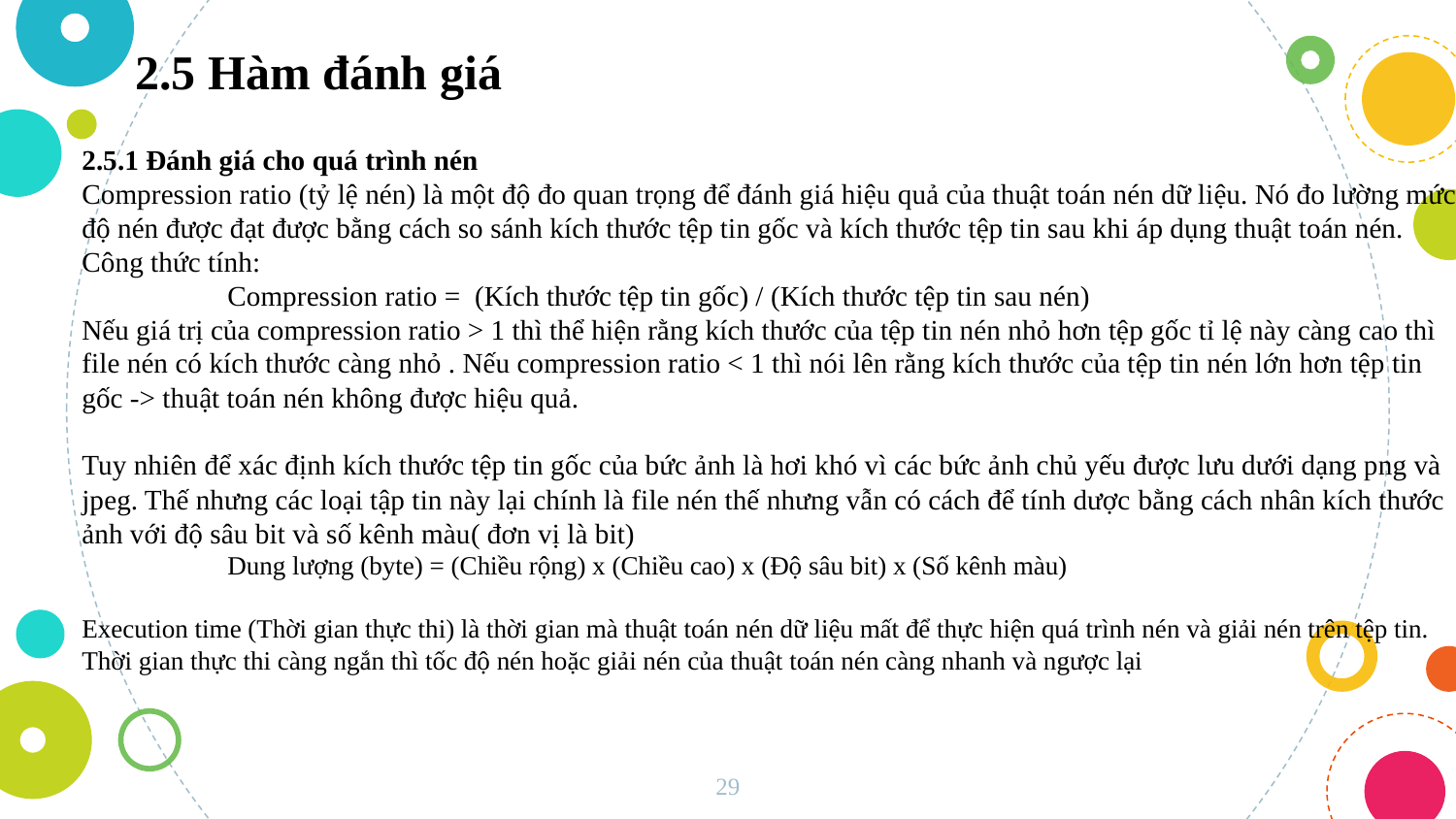

2.5 Hàm đánh giá
2.5.1 Đánh giá cho quá trình nén
Compression ratio (tỷ lệ nén) là một độ đo quan trọng để đánh giá hiệu quả của thuật toán nén dữ liệu. Nó đo lường mức độ nén được đạt được bằng cách so sánh kích thước tệp tin gốc và kích thước tệp tin sau khi áp dụng thuật toán nén.
Công thức tính:
	Compression ratio =  (Kích thước tệp tin gốc) / (Kích thước tệp tin sau nén)
Nếu giá trị của compression ratio > 1 thì thể hiện rằng kích thước của tệp tin nén nhỏ hơn tệp gốc tỉ lệ này càng cao thì file nén có kích thước càng nhỏ . Nếu compression ratio < 1 thì nói lên rằng kích thước của tệp tin nén lớn hơn tệp tin gốc -> thuật toán nén không được hiệu quả.

Tuy nhiên để xác định kích thước tệp tin gốc của bức ảnh là hơi khó vì các bức ảnh chủ yếu được lưu dưới dạng png và jpeg. Thế nhưng các loại tập tin này lại chính là file nén thế nhưng vẫn có cách để tính dược bằng cách nhân kích thước ảnh với độ sâu bit và số kênh màu( đơn vị là bit)
	Dung lượng (byte) = (Chiều rộng) x (Chiều cao) x (Độ sâu bit) x (Số kênh màu)

Execution time (Thời gian thực thi) là thời gian mà thuật toán nén dữ liệu mất để thực hiện quá trình nén và giải nén trên tệp tin. Thời gian thực thi càng ngắn thì tốc độ nén hoặc giải nén của thuật toán nén càng nhanh và ngược lại
29